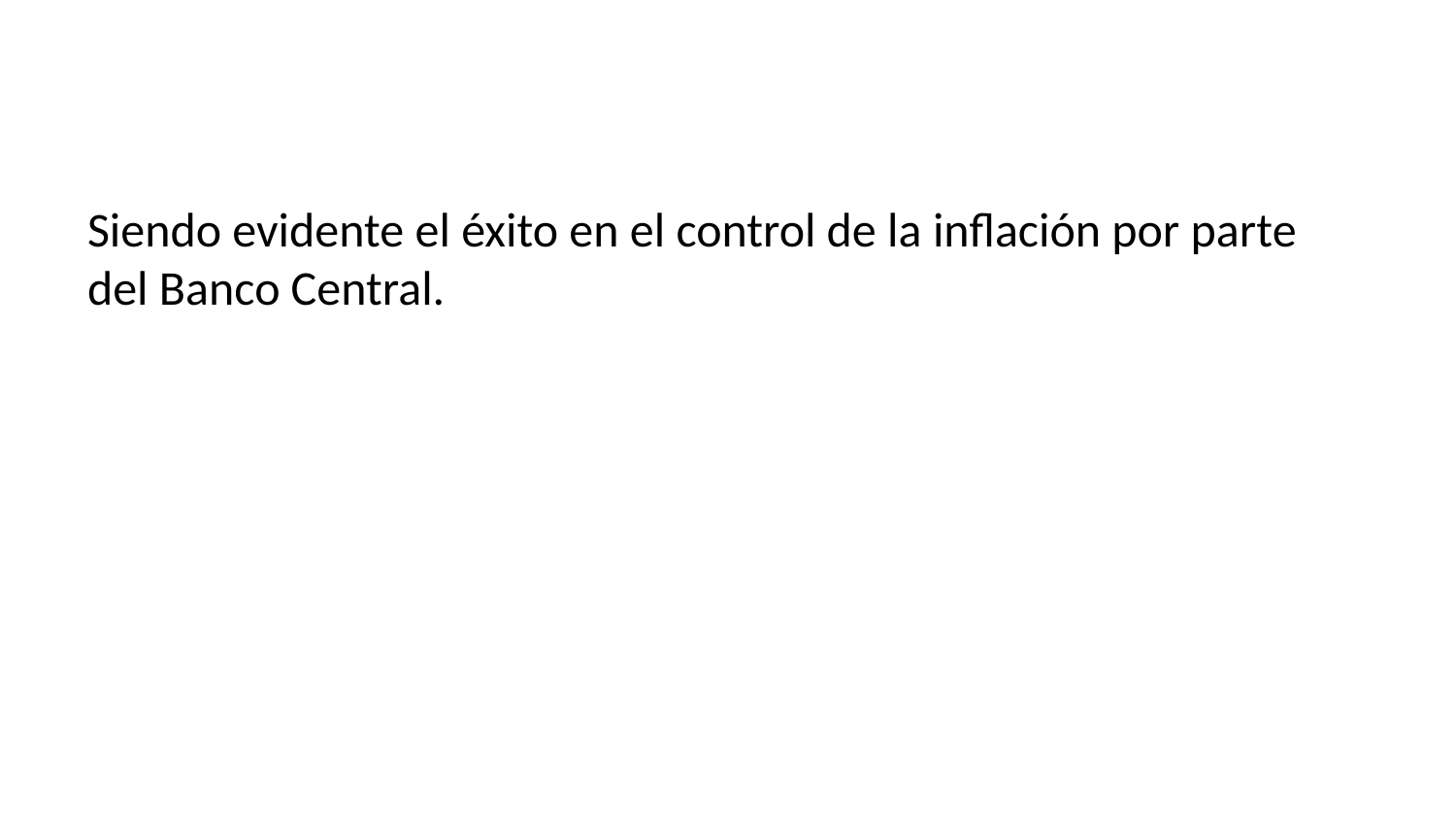

Siendo evidente el éxito en el control de la inflación por parte del Banco Central.